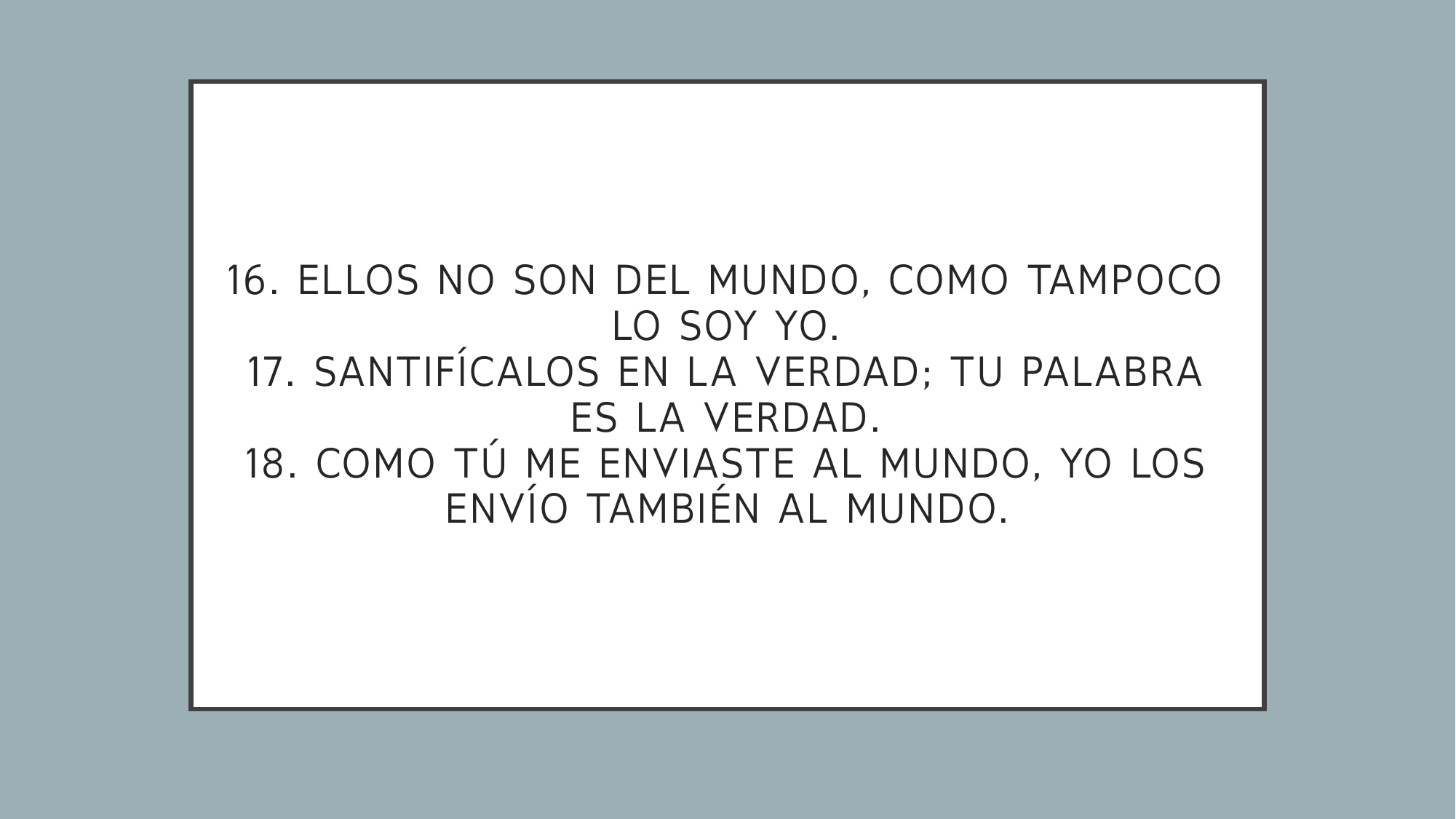

# 16. Ellos no son del mundo, como tampoco lo soy yo. 17. Santifícalos en la verdad; tu palabra es la verdad. 18. Como tú me enviaste al mundo, yo los envío también al mundo.